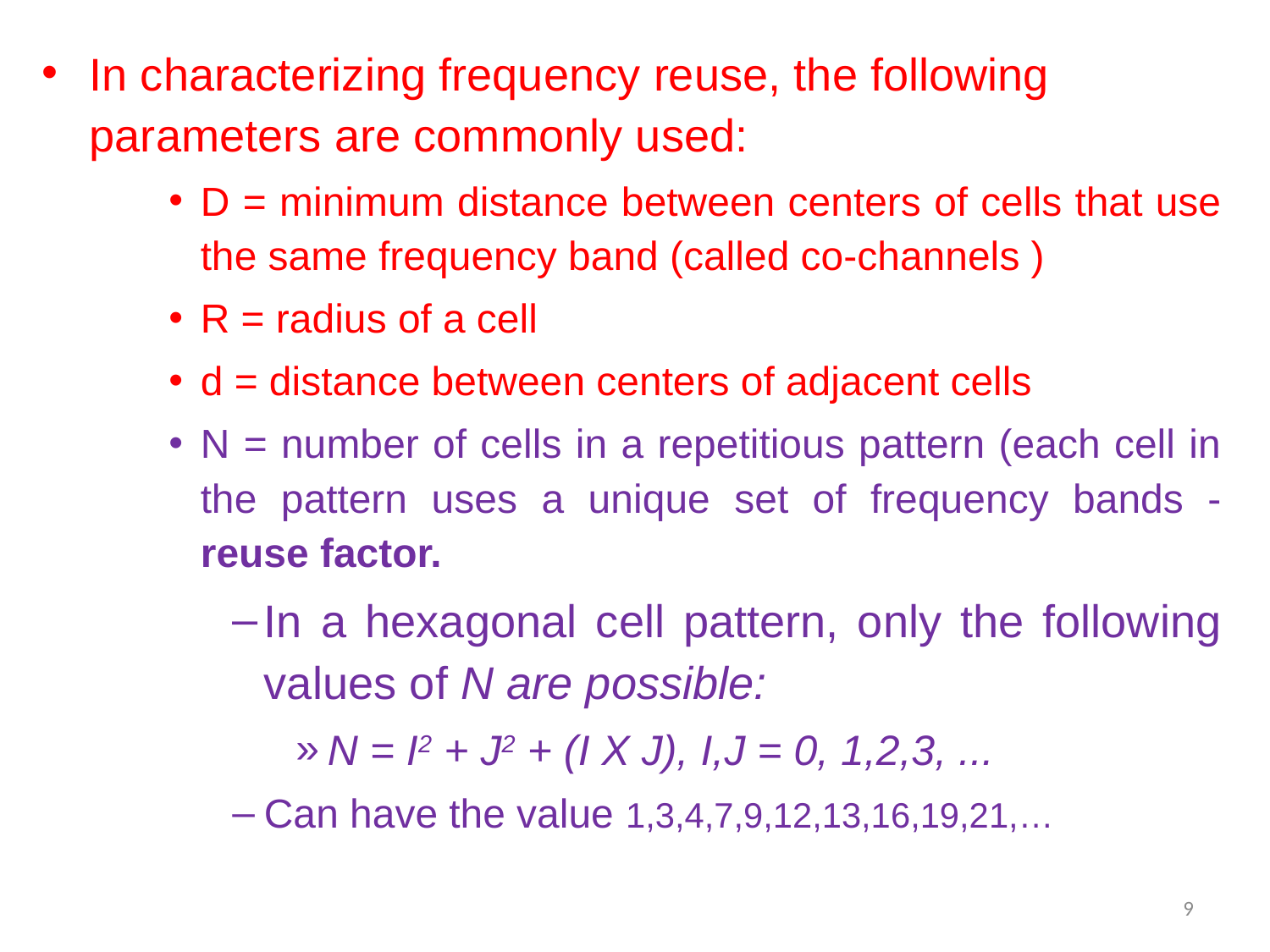

In characterizing frequency reuse, the following parameters are commonly used:
D = minimum distance between centers of cells that use the same frequency band (called co-channels )
R = radius of a cell
d = distance between centers of adjacent cells
N = number of cells in a repetitious pattern (each cell in the pattern uses a unique set of frequency bands - reuse factor.
In a hexagonal cell pattern, only the following values of N are possible:
N = I2 + J2 + (I X J), I,J = 0, 1,2,3, ...
Can have the value 1,3,4,7,9,12,13,16,19,21,…

9